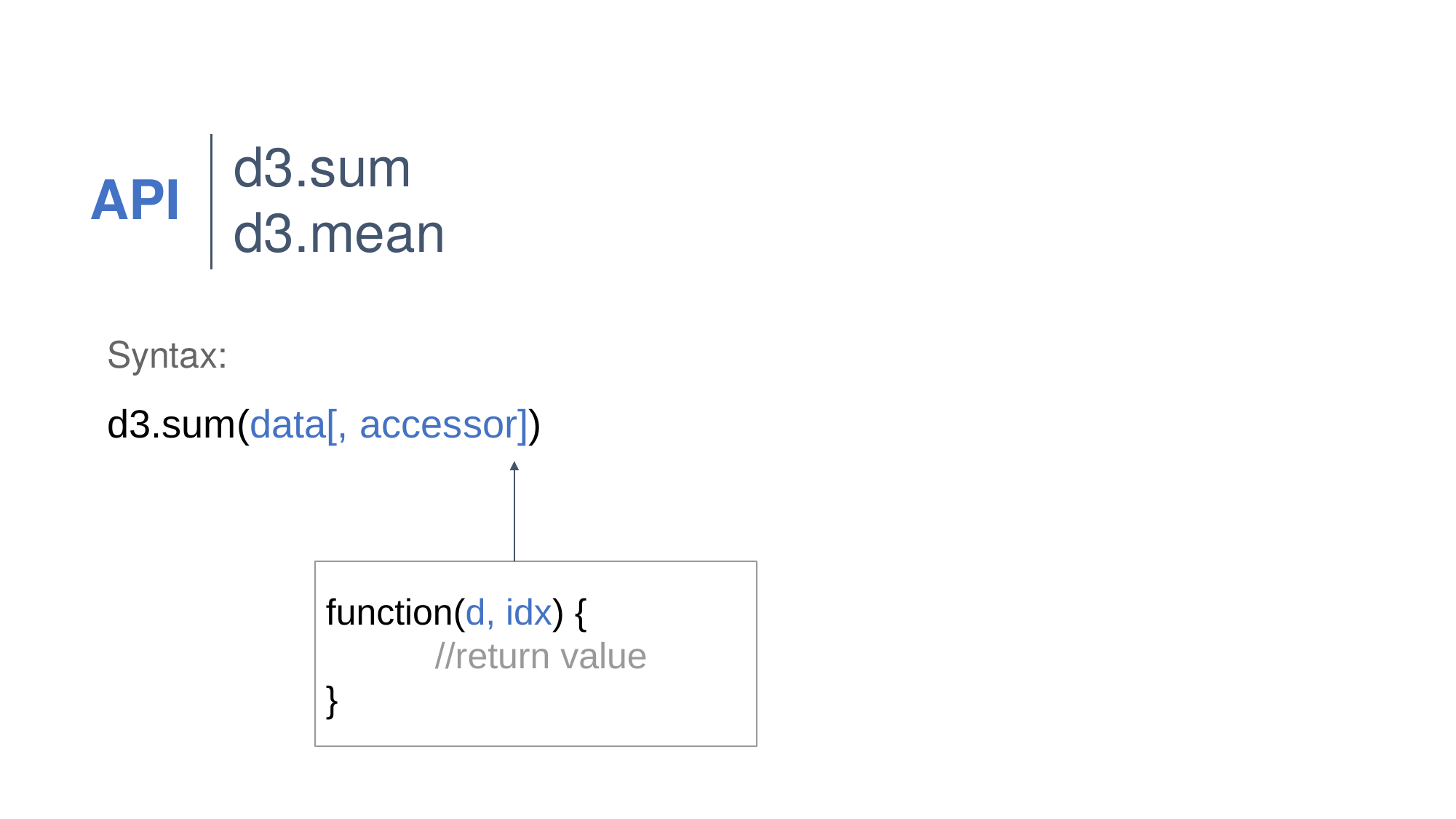

d3.sum
d3.mean
API
Syntax:
d3.sum(data[, accessor])

function(d, idx) {
	//return value
}